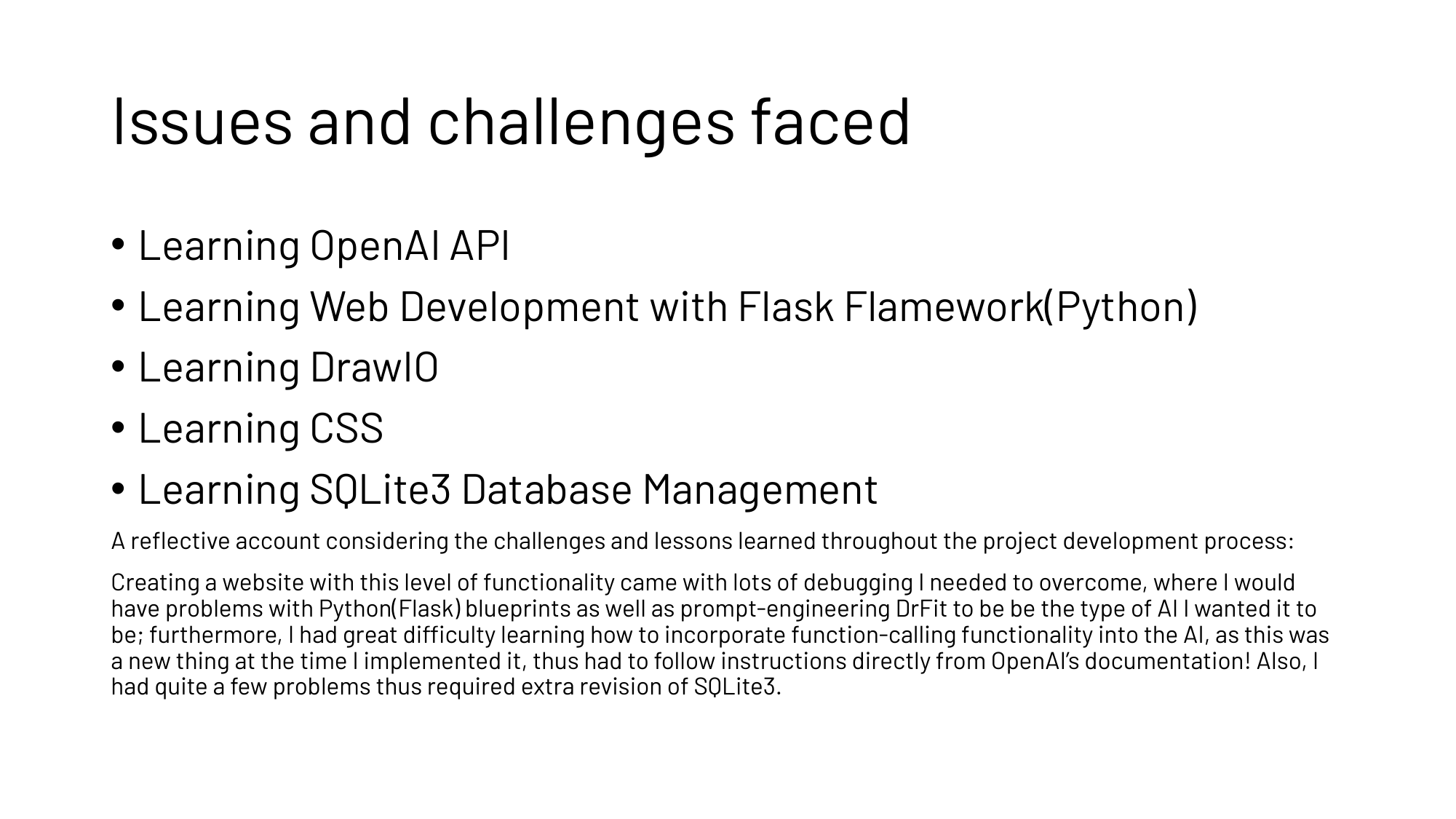

# Issues and challenges faced
Learning OpenAI API
Learning Web Development with Flask Flamework(Python)
Learning DrawIO
Learning CSS
Learning SQLite3 Database Management
A reflective account considering the challenges and lessons learned throughout the project development process:
Creating a website with this level of functionality came with lots of debugging I needed to overcome, where I would have problems with Python(Flask) blueprints as well as prompt-engineering DrFit to be be the type of AI I wanted it to be; furthermore, I had great difficulty learning how to incorporate function-calling functionality into the AI, as this was a new thing at the time I implemented it, thus had to follow instructions directly from OpenAI’s documentation! Also, I had quite a few problems thus required extra revision of SQLite3.